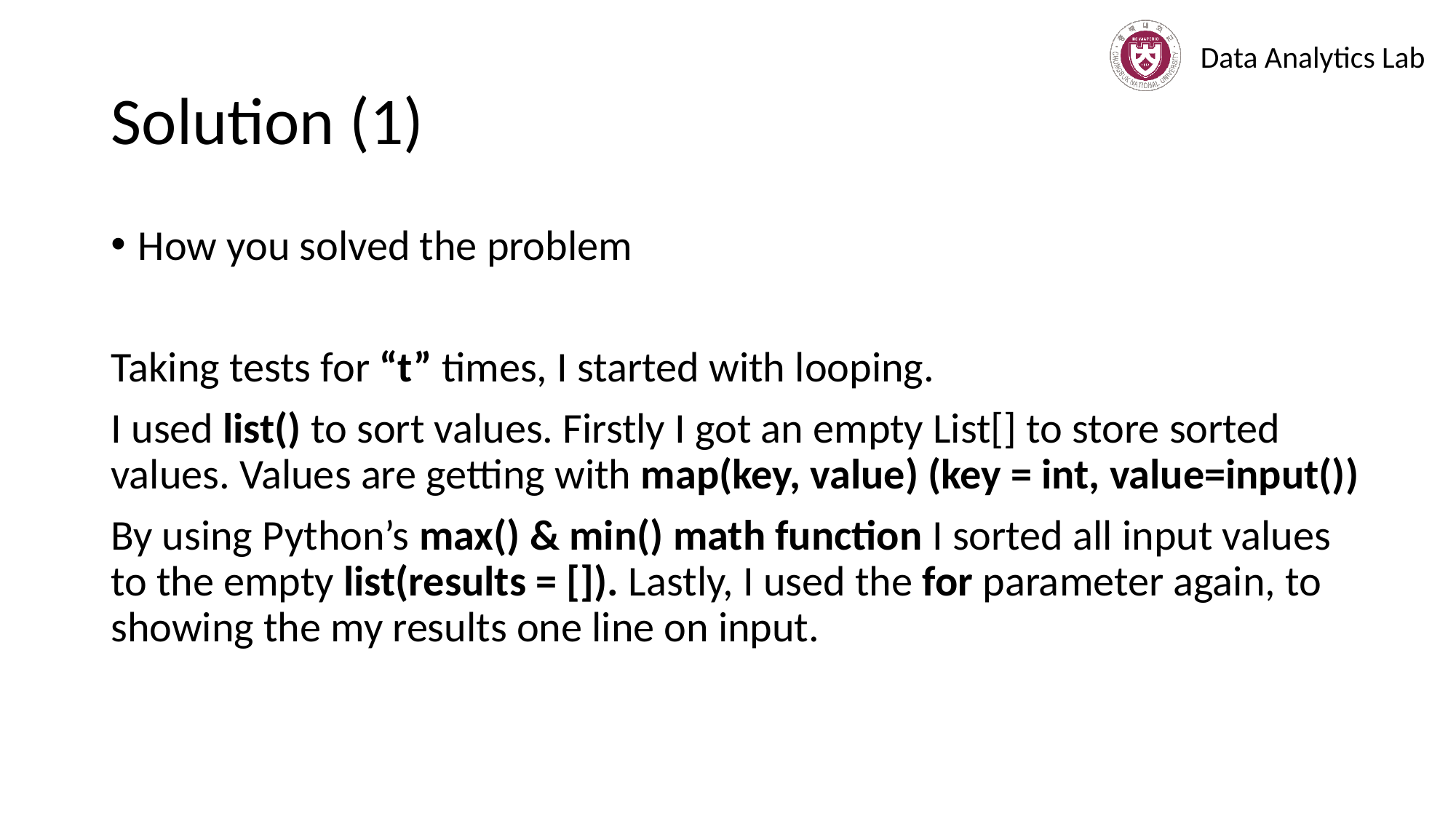

# Solution (1)
How you solved the problem

Taking tests for “t” times, I started with looping.
I used list() to sort values. Firstly I got an empty List[] to store sorted values. Values are getting with map(key, value) (key = int, value=input())
By using Python’s max() & min() math function I sorted all input values to the empty list(results = []). Lastly, I used the for parameter again, to showing the my results one line on input.